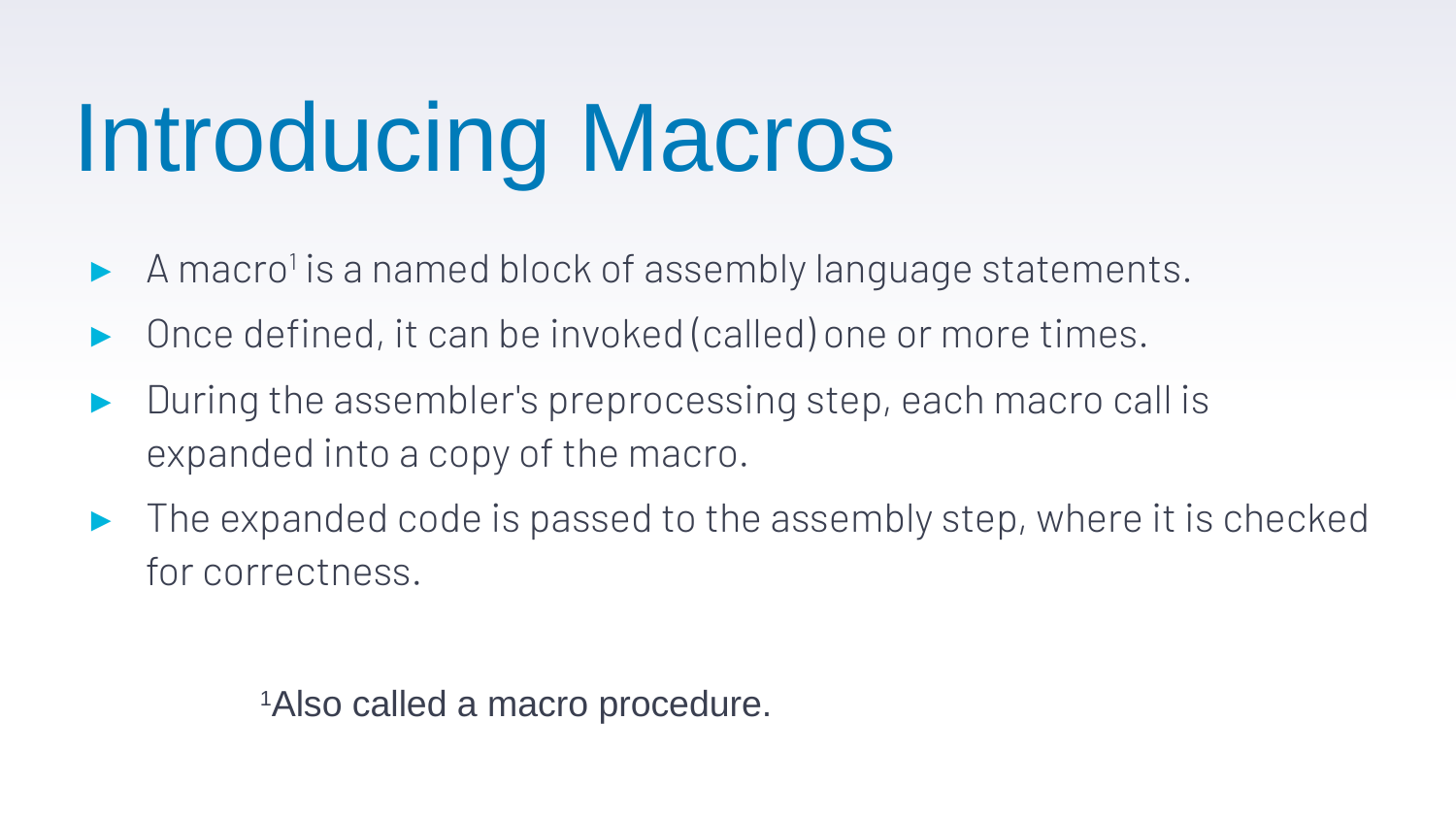

# Introducing Macros
A macro1 is a named block of assembly language statements.
Once defined, it can be invoked (called) one or more times.
During the assembler's preprocessing step, each macro call is expanded into a copy of the macro.
The expanded code is passed to the assembly step, where it is checked for correctness.
1Also called a macro procedure.
23